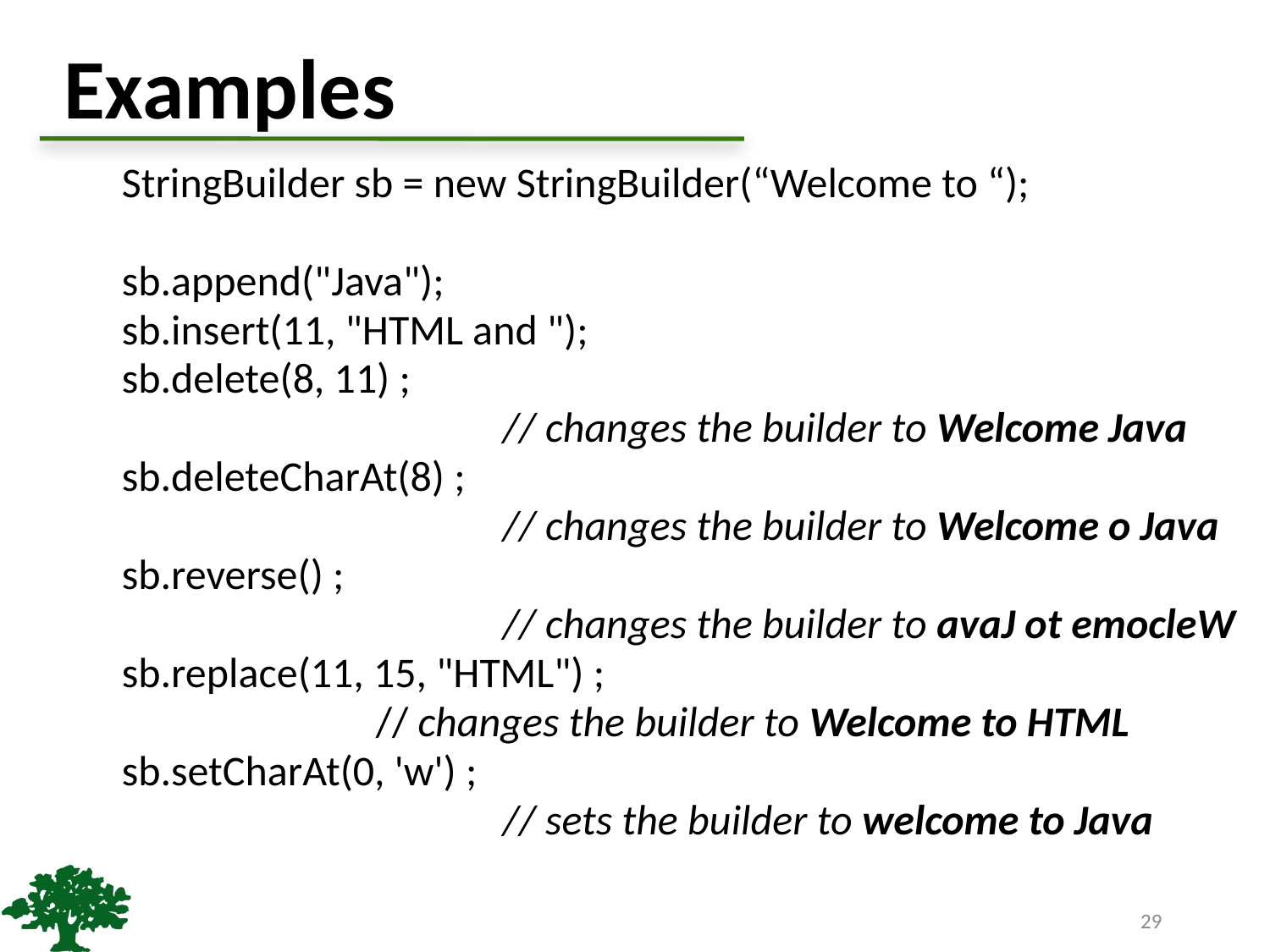

# Examples
StringBuilder sb = new StringBuilder(“Welcome to “);

sb.append("Java");
sb.insert(11, "HTML and ");
sb.delete(8, 11) ;
			// changes the builder to Welcome Java
sb.deleteCharAt(8) ;
			// changes the builder to Welcome o Java
sb.reverse() ;
			// changes the builder to avaJ ot emocleW
sb.replace(11, 15, "HTML") ;
  		// changes the builder to Welcome to HTML
sb.setCharAt(0, 'w') ;
			// sets the builder to welcome to Java
29